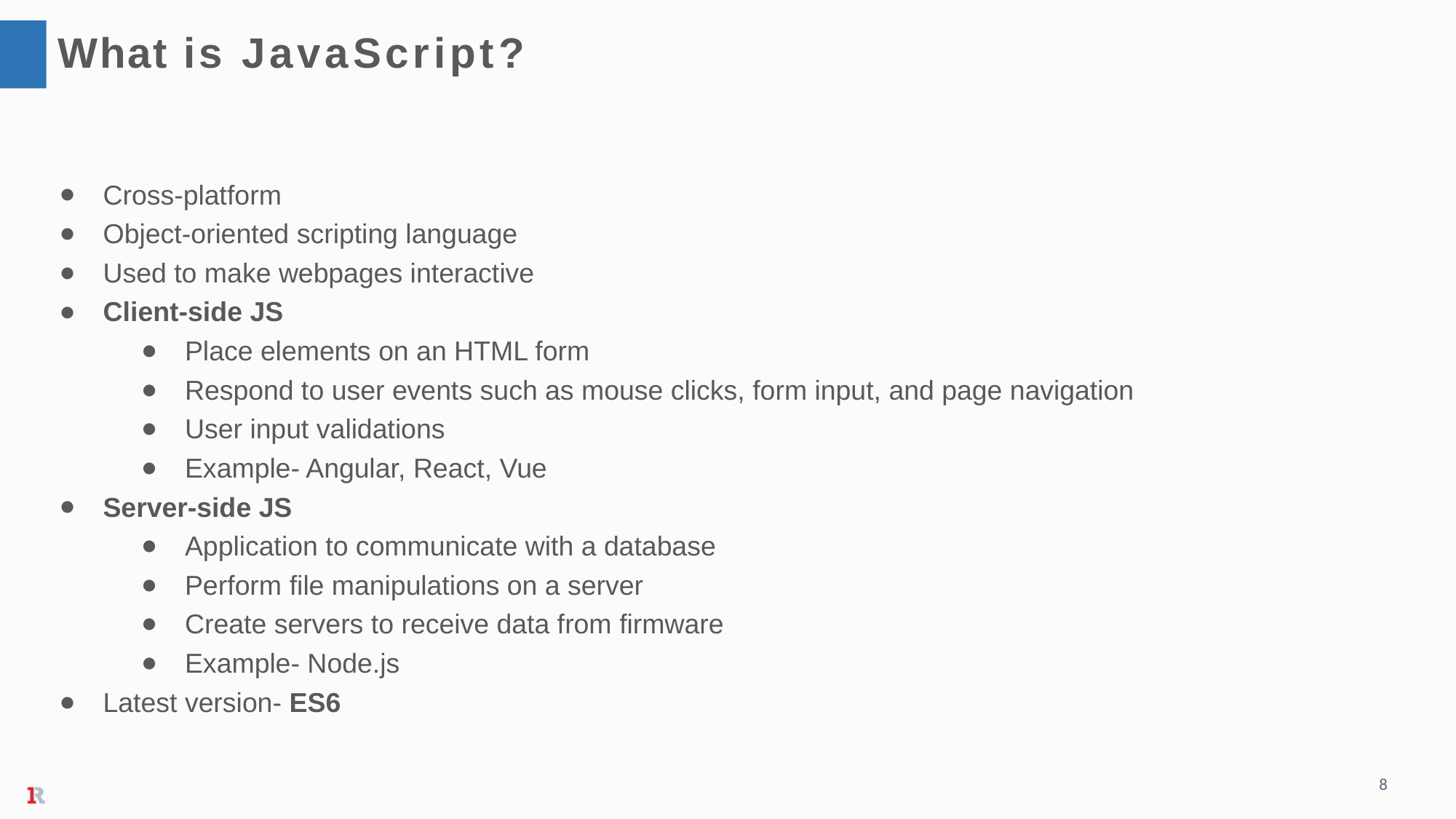

What is JavaScript?

Cross-platform
Object-oriented scripting language
Used to make webpages interactive
Client-side JS
Place elements on an HTML form
Respond to user events such as mouse clicks, form input, and page navigation
User input validations
Example- Angular, React, Vue
Server-side JS
Application to communicate with a database
Perform file manipulations on a server
Create servers to receive data from firmware
Example- Node.js
Latest version- ES6